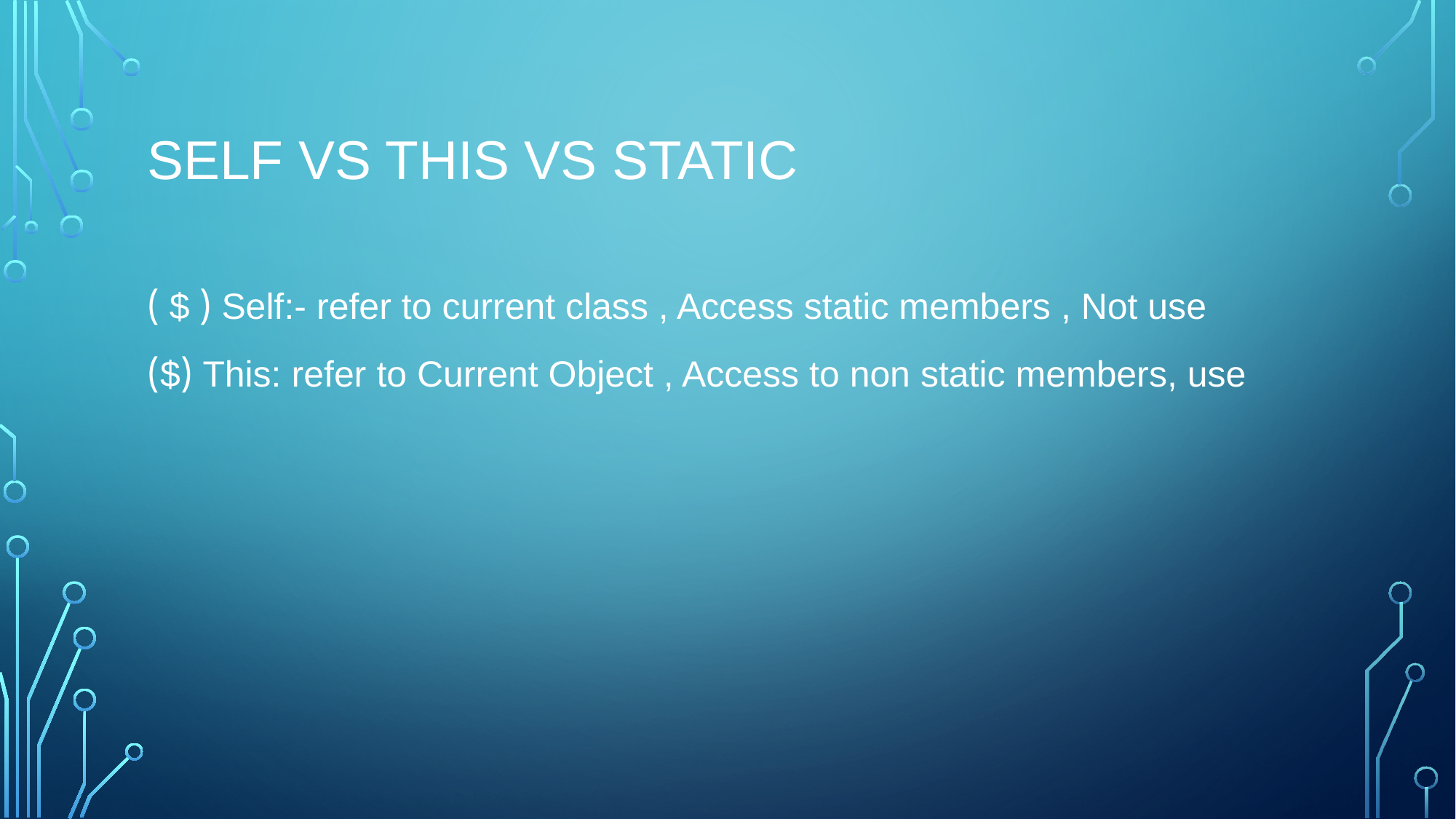

# Self vs This vs Static
Self:- refer to current class , Access static members , Not use ( $ )
This: refer to Current Object , Access to non static members, use ($)